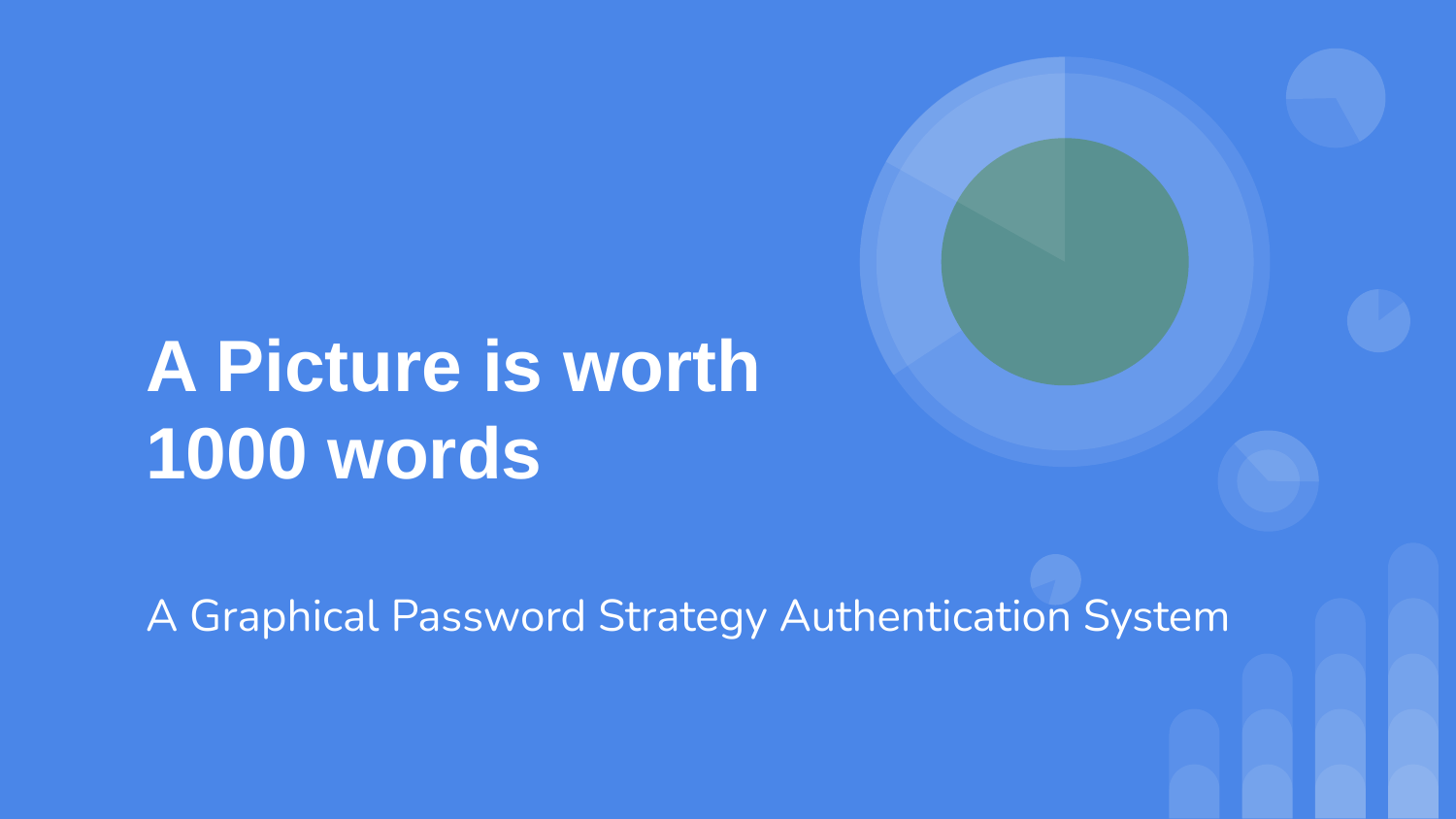

# A Picture is worth
1000 words
A Graphical Password Strategy Authentication System